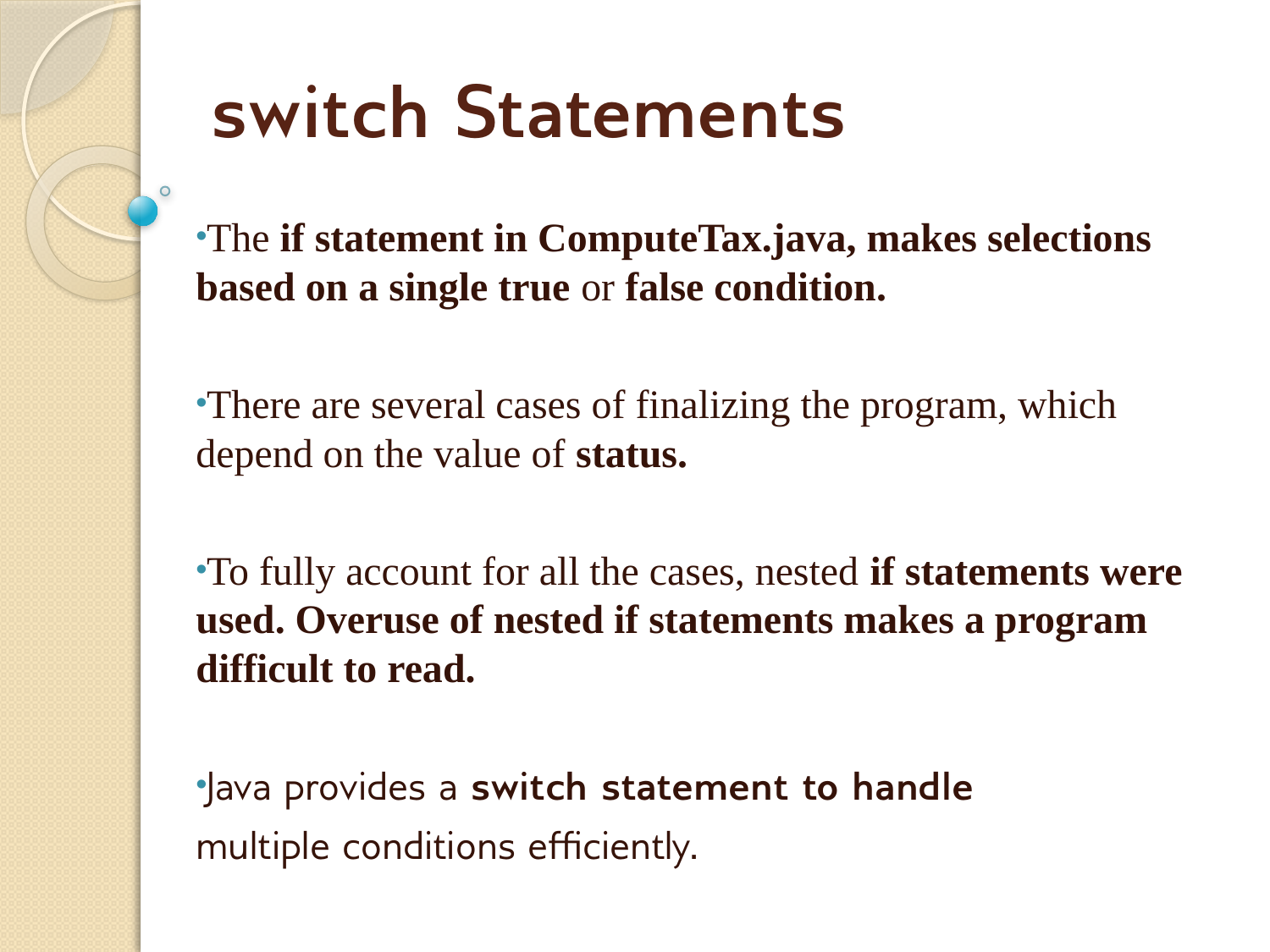

# switch Statements
The if statement in ComputeTax.java, makes selections based on a single true or false condition.

There are several cases of finalizing the program, which depend on the value of status.

To fully account for all the cases, nested if statements were used. Overuse of nested if statements makes a program difficult to read.

Java provides a switch statement to handle
multiple conditions efficiently.